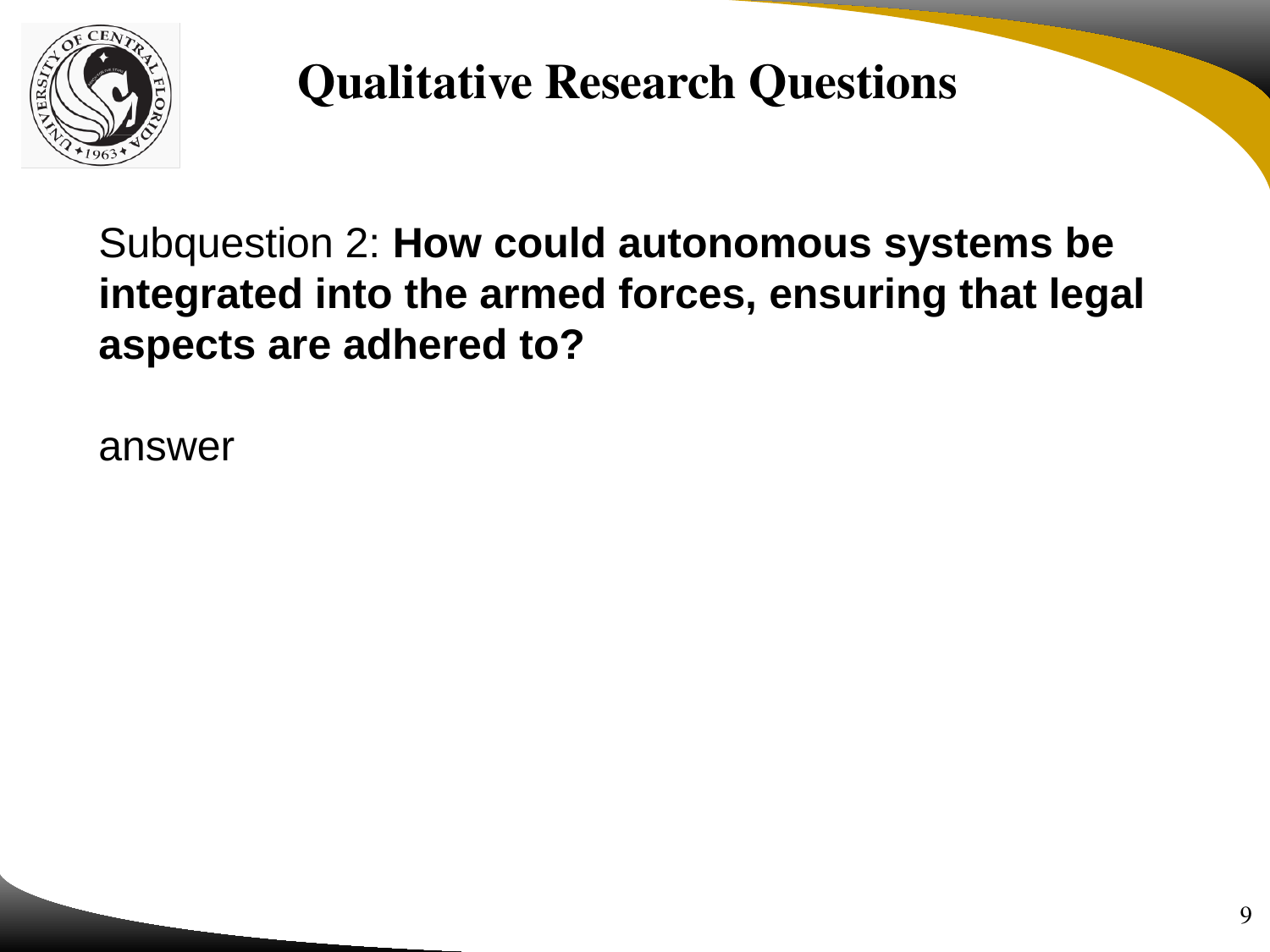

Qualitative Research Questions
Subquestion 2: How could autonomous systems be integrated into the armed forces, ensuring that legal aspects are adhered to?

answer
9